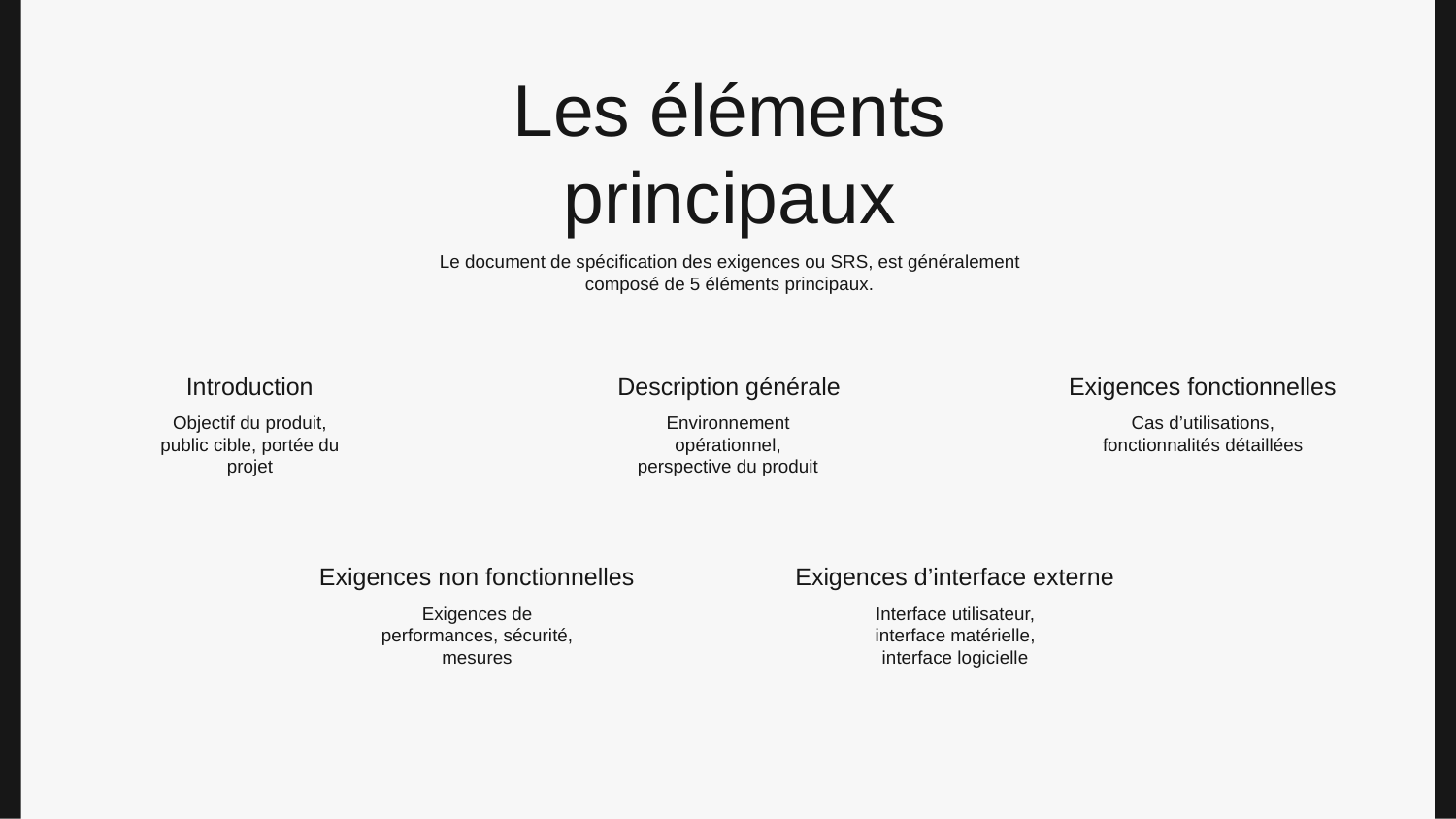

Les éléments principaux
Le document de spécification des exigences ou SRS, est généralement composé de 5 éléments principaux.
Introduction
Description générale
Exigences fonctionnelles
Objectif du produit, public cible, portée du projet
Environnement opérationnel, perspective du produit
Cas d’utilisations, fonctionnalités détaillées
Exigences non fonctionnelles
Exigences d’interface externe
Exigences de performances, sécurité, mesures
Interface utilisateur, interface matérielle, interface logicielle